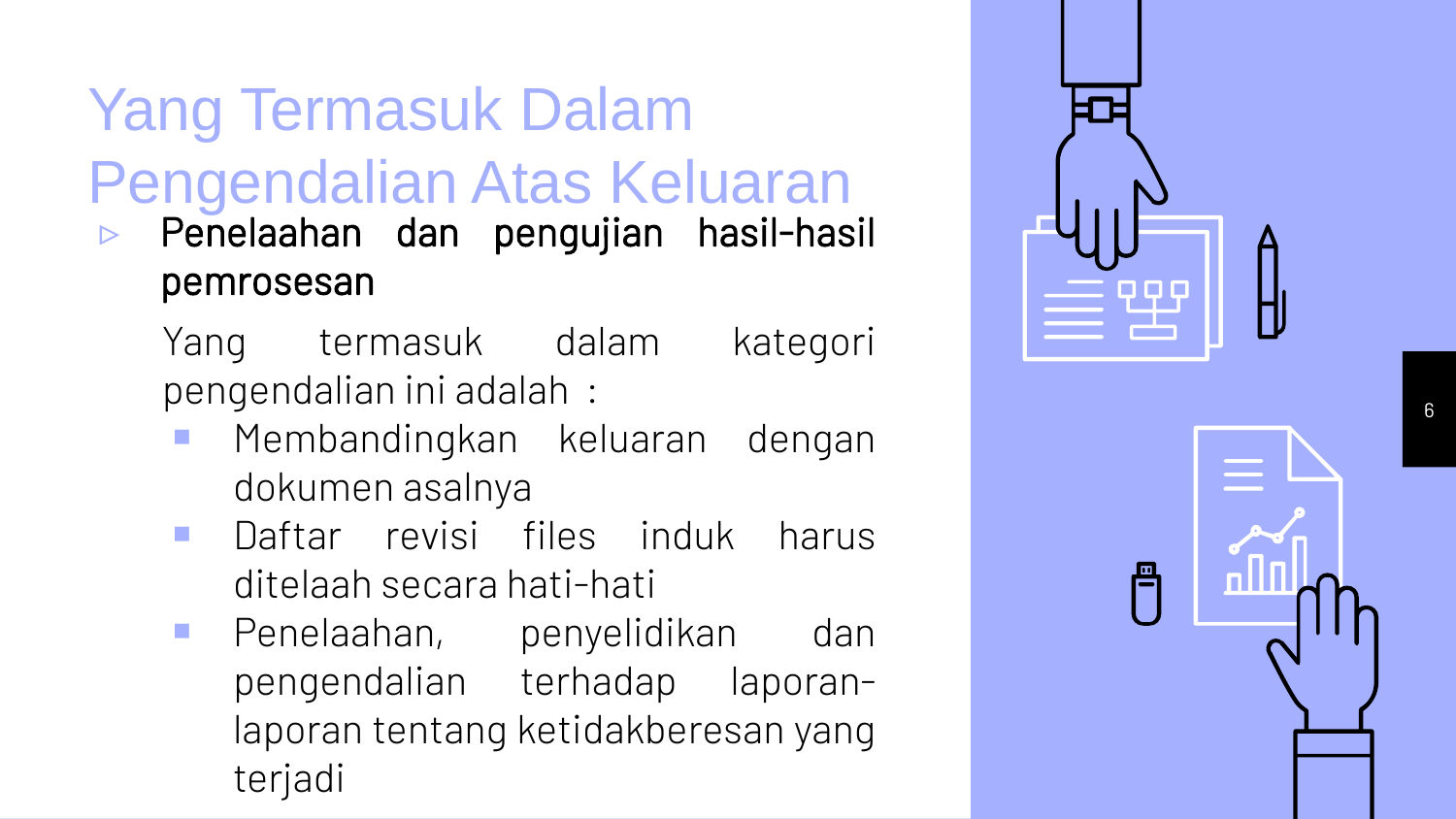

# Yang Termasuk Dalam Pengendalian Atas Keluaran
Penelaahan dan pengujian hasil-hasil pemrosesan
Yang termasuk dalam kategori pengendalian ini adalah  :
Membandingkan keluaran dengan dokumen asalnya
Daftar revisi files induk harus ditelaah secara hati-hati
Penelaahan, penyelidikan dan pengendalian terhadap laporan-laporan tentang ketidakberesan yang terjadi
6